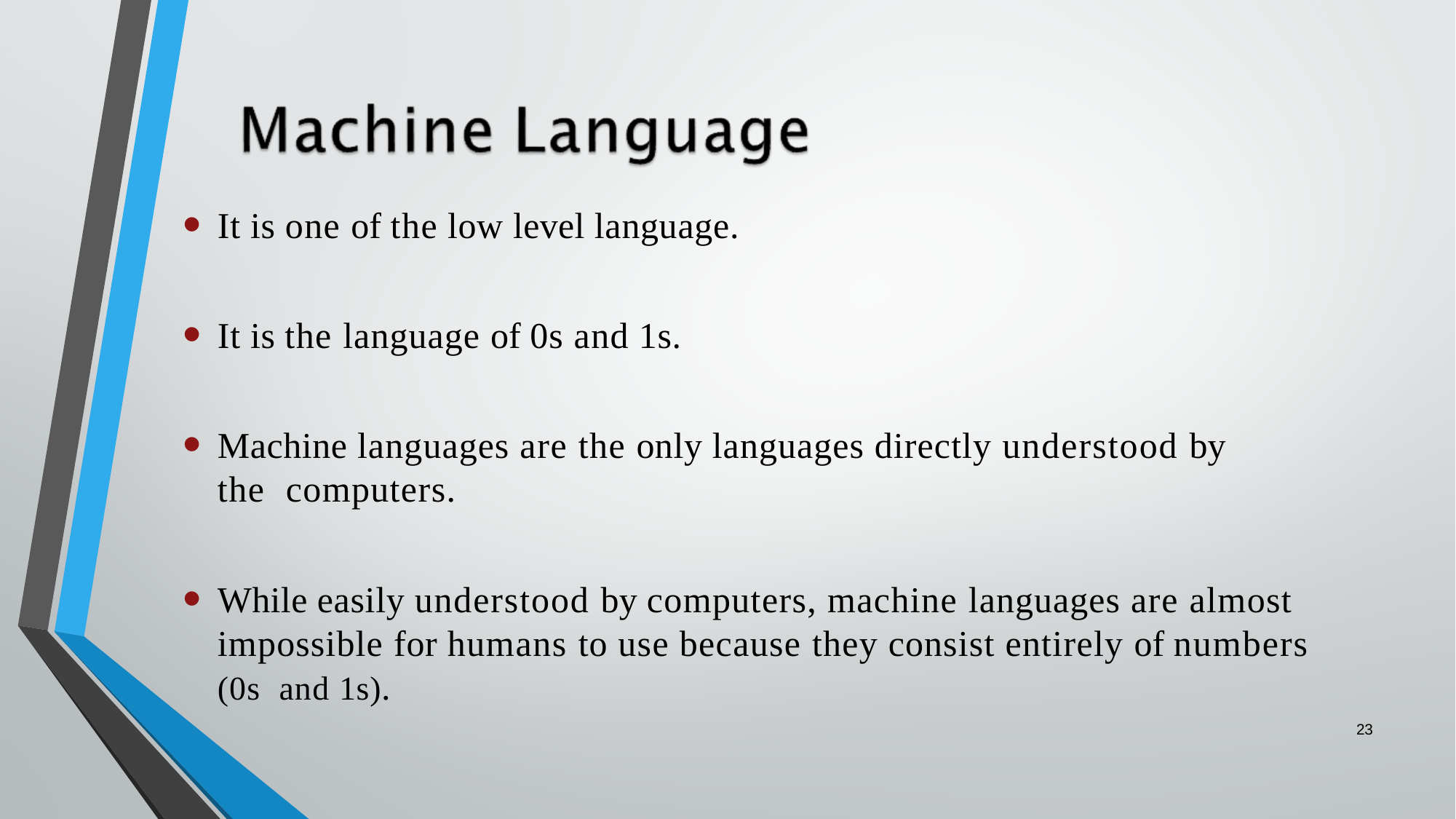

It is one of the low level language.

It is the language of 0s and 1s.

Machine languages are the only languages directly understood by the  computers.

While easily understood by computers, machine languages are almost  impossible for humans to use because they consist entirely of numbers (0s  and 1s).
23